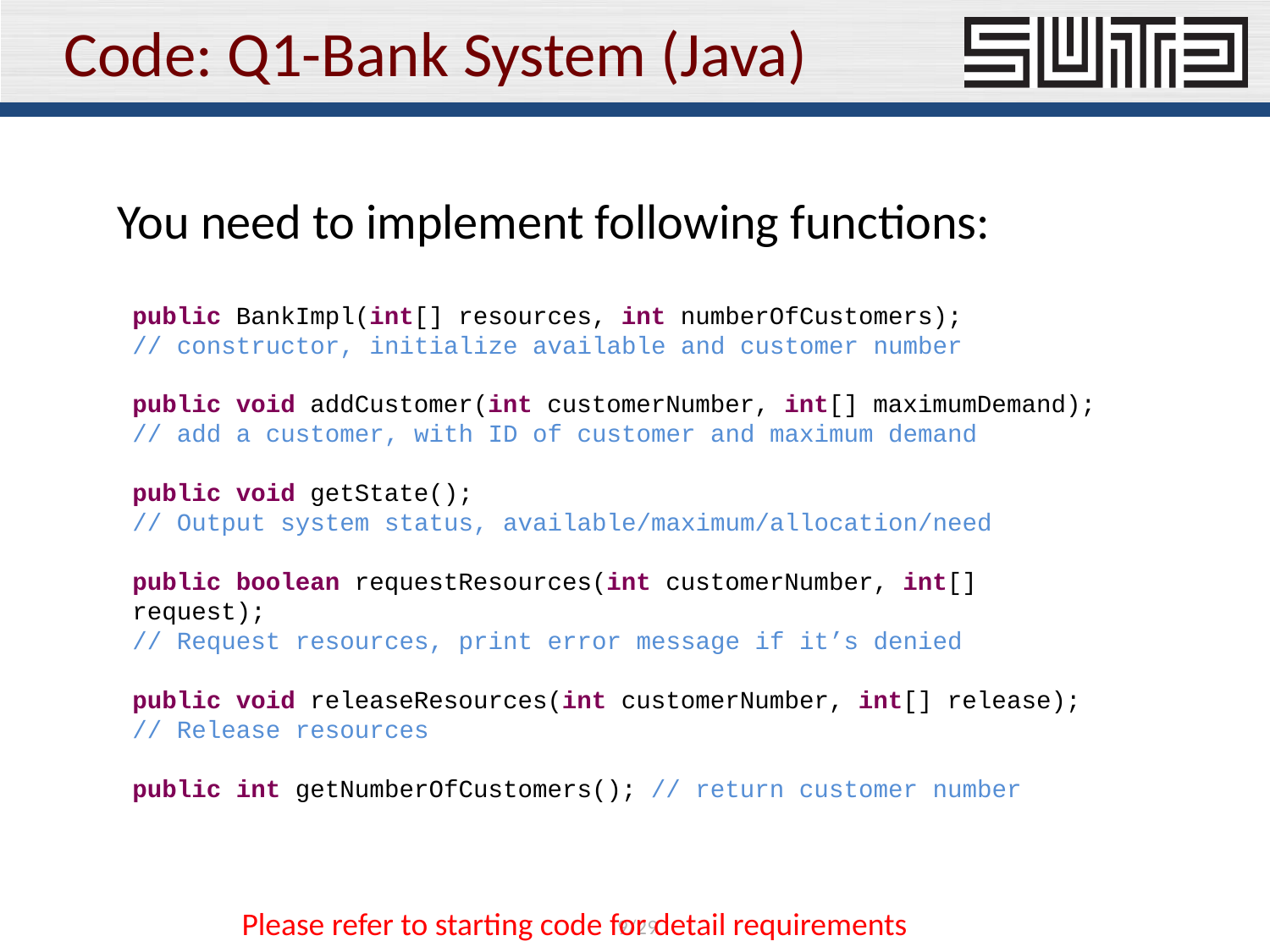

# Code: Q1-Bank System (Java)
You need to implement following functions:

public BankImpl(int[] resources, int numberOfCustomers);
// constructor, initialize available and customer number

public void addCustomer(int customerNumber, int[] maximumDemand);
// add a customer, with ID of customer and maximum demand

public void getState();
// Output system status, available/maximum/allocation/need

public boolean requestResources(int customerNumber, int[] request);
// Request resources, print error message if it’s denied

public void releaseResources(int customerNumber, int[] release);
// Release resources

public int getNumberOfCustomers(); // return customer number
Please refer to starting code for detail requirements
9